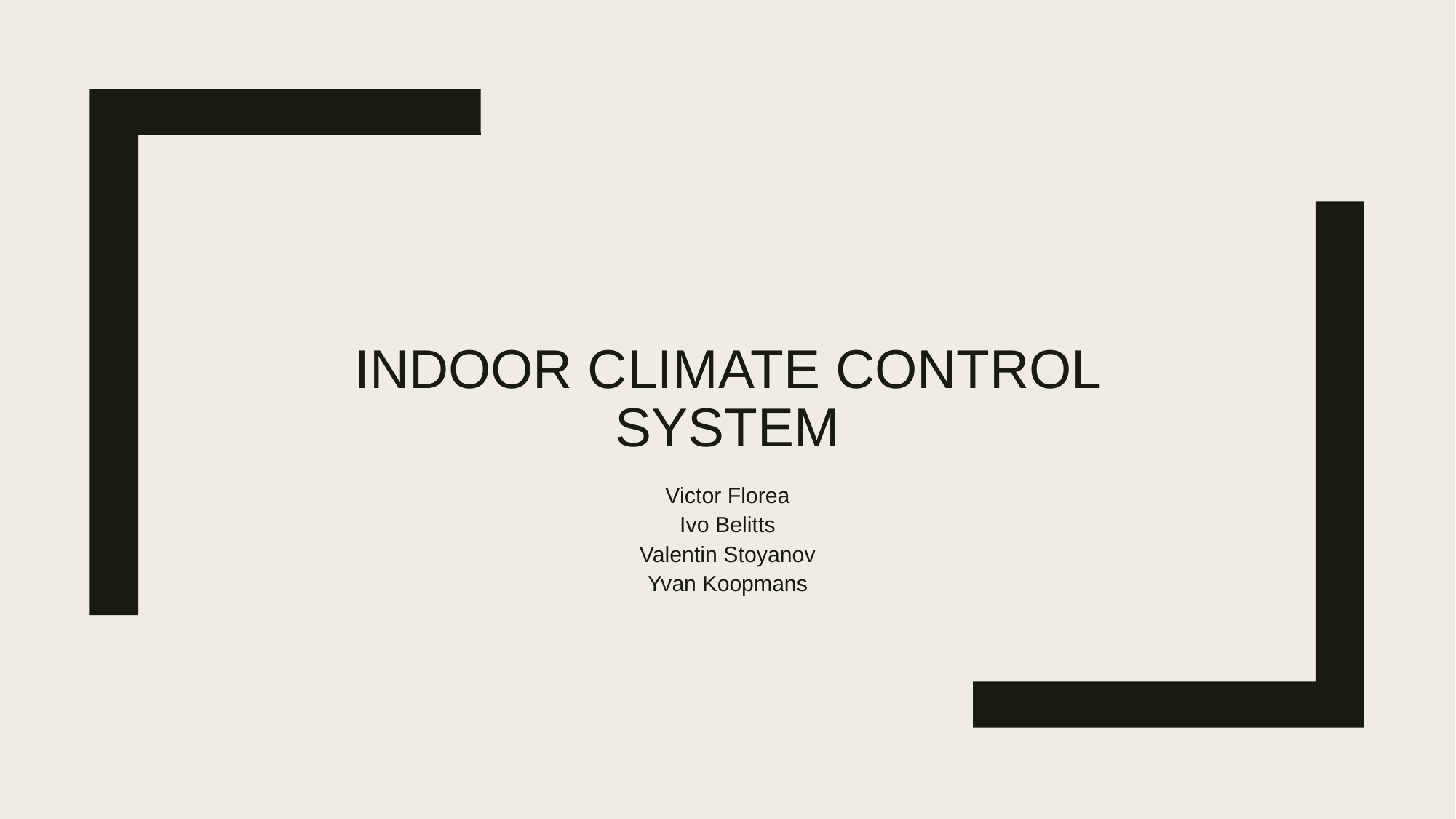

# Indoor Climate Control System
Victor Florea
Ivo Belitts
Valentin Stoyanov
Yvan Koopmans